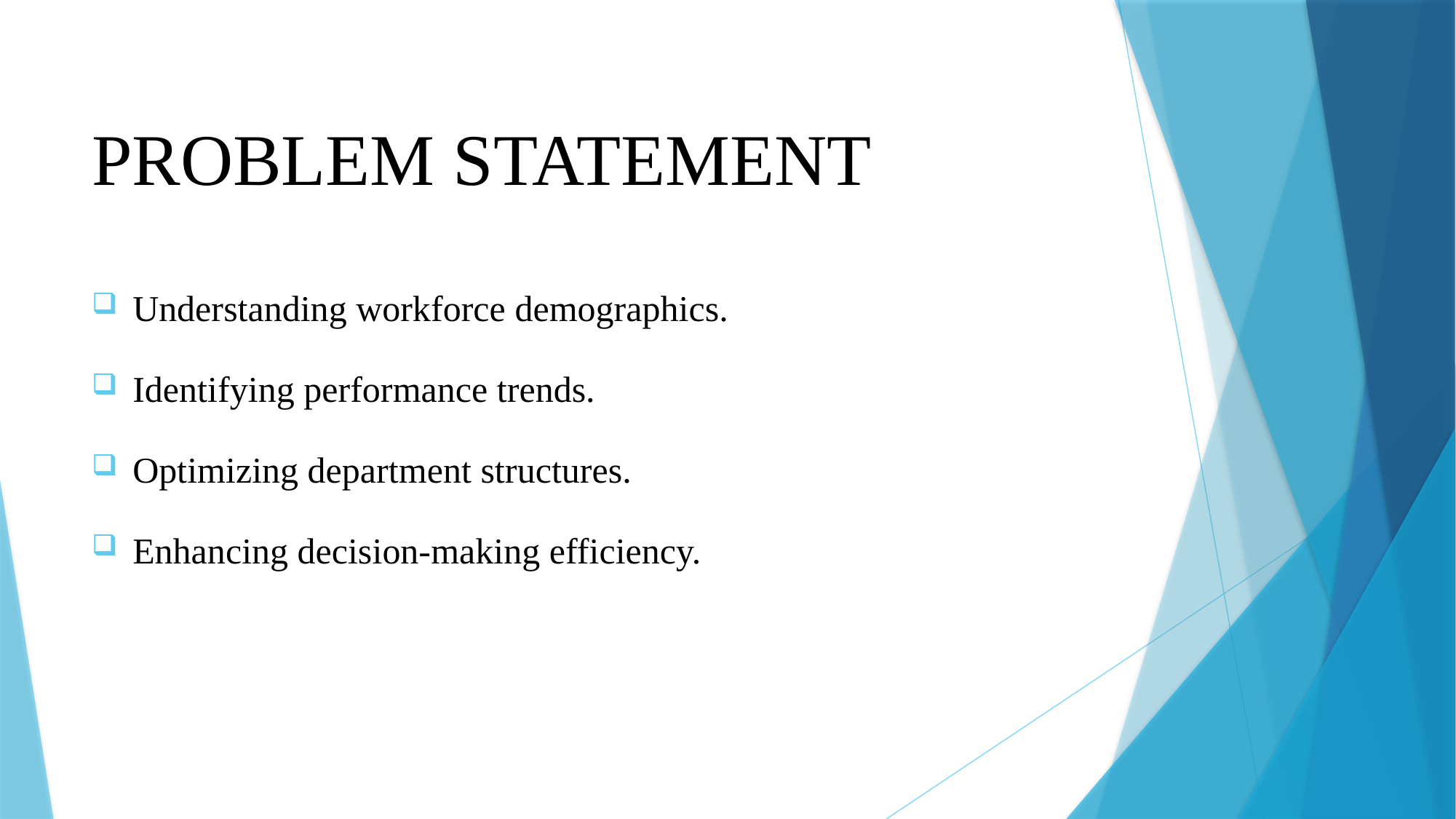

# PROBLEM STATEMENT
Understanding workforce demographics.
Identifying performance trends.
Optimizing department structures.
Enhancing decision-making efficiency.